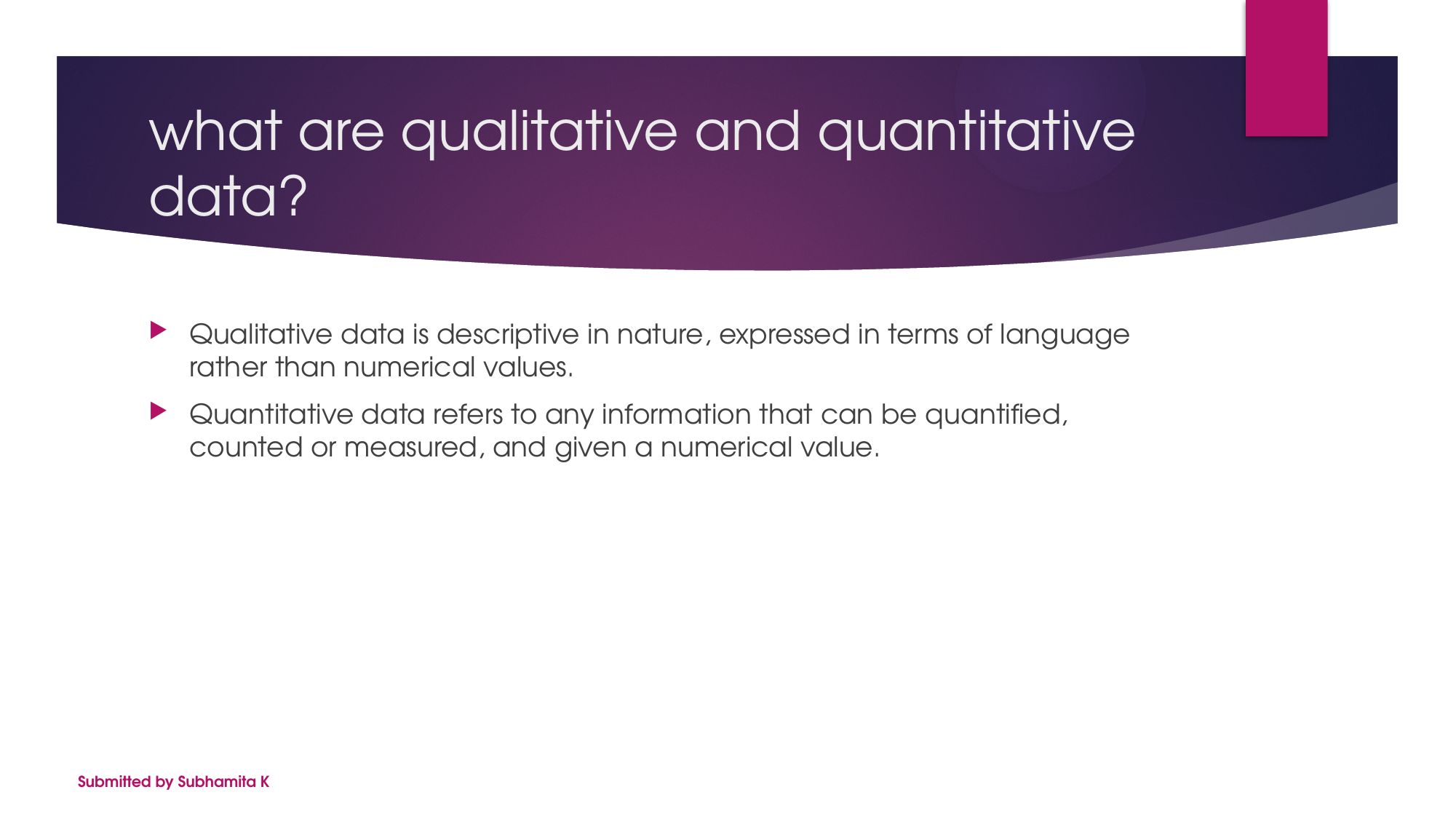

# what are qualitative and quantitative data?
Qualitative data is descriptive in nature, expressed in terms of language rather than numerical values.
Quantitative data refers to any information that can be quantified, counted or measured, and given a numerical value.

Submitted by Subhamita K